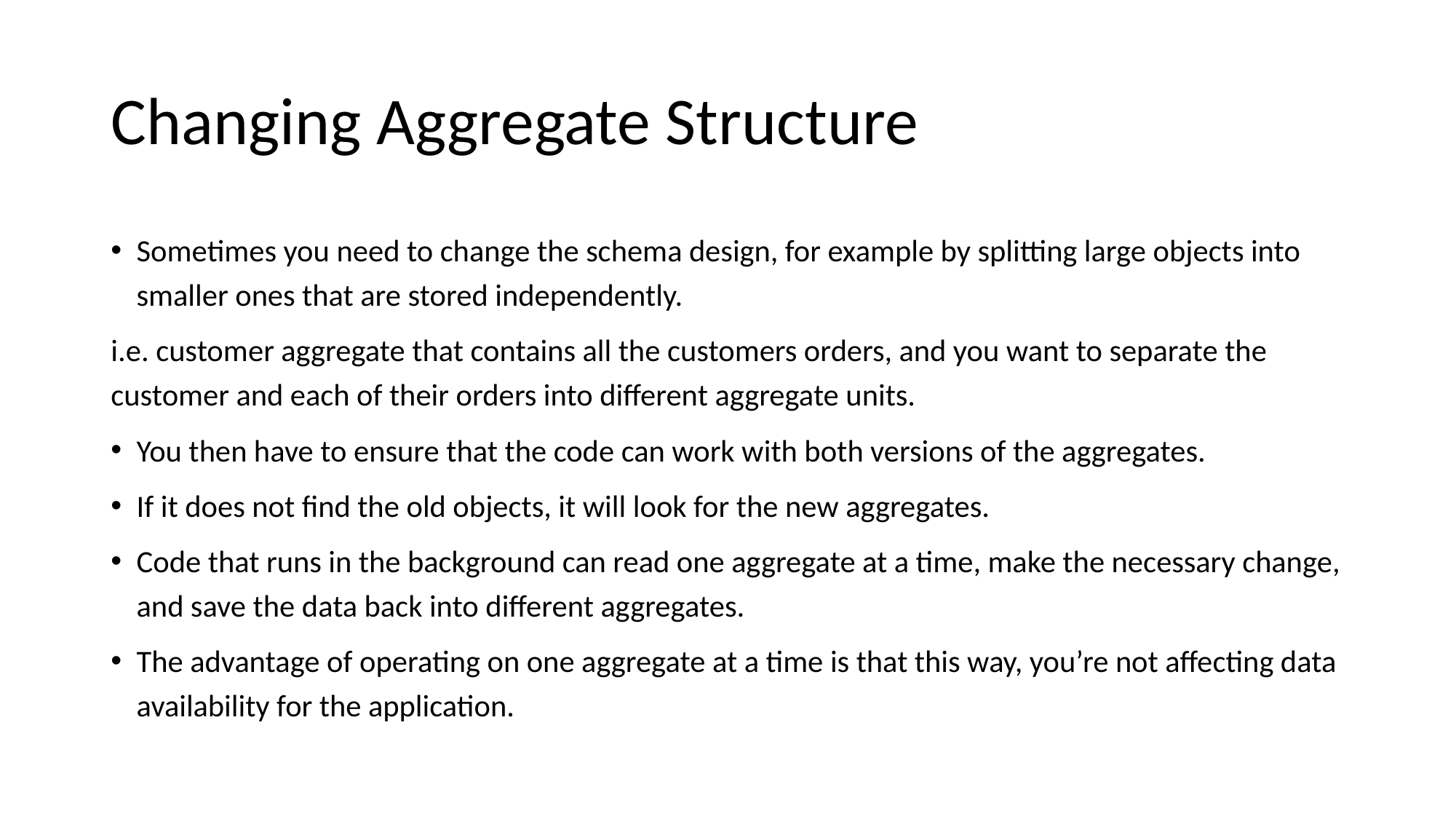

# Changing Aggregate Structure
Sometimes you need to change the schema design, for example by splitting large objects into smaller ones that are stored independently.
i.e. customer aggregate that contains all the customers orders, and you want to separate the customer and each of their orders into different aggregate units.
You then have to ensure that the code can work with both versions of the aggregates.
If it does not find the old objects, it will look for the new aggregates.
Code that runs in the background can read one aggregate at a time, make the necessary change, and save the data back into different aggregates.
The advantage of operating on one aggregate at a time is that this way, you’re not affecting data availability for the application.